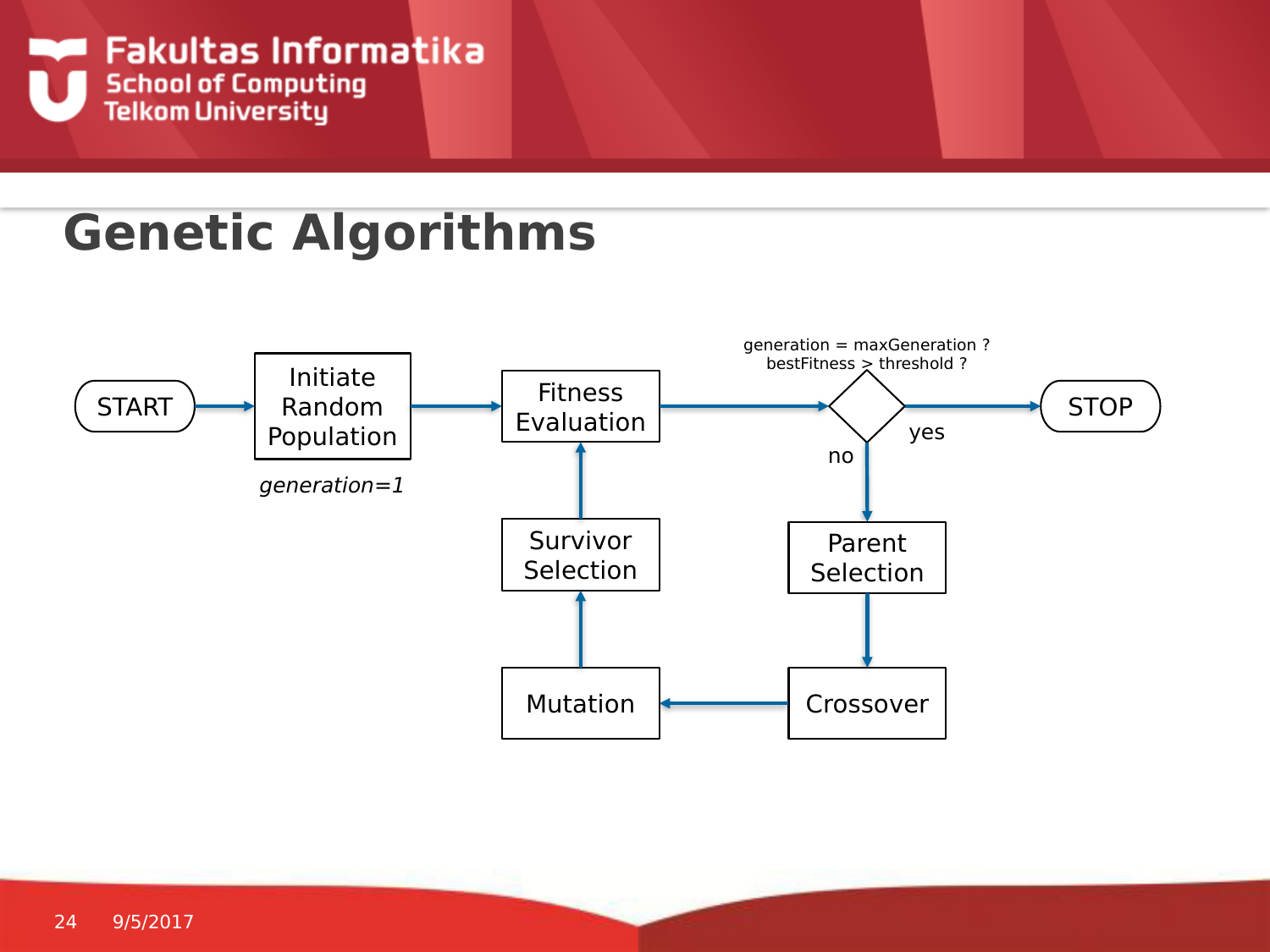

# Genetic Algorithms
generation = maxGeneration ?
bestFitness > threshold ?
Initiate Random Population

Fitness Evaluation
START
STOP
yes
no
generation=1
Survivor Selection
Parent Selection
Mutation
Crossover

24
9/5/2017